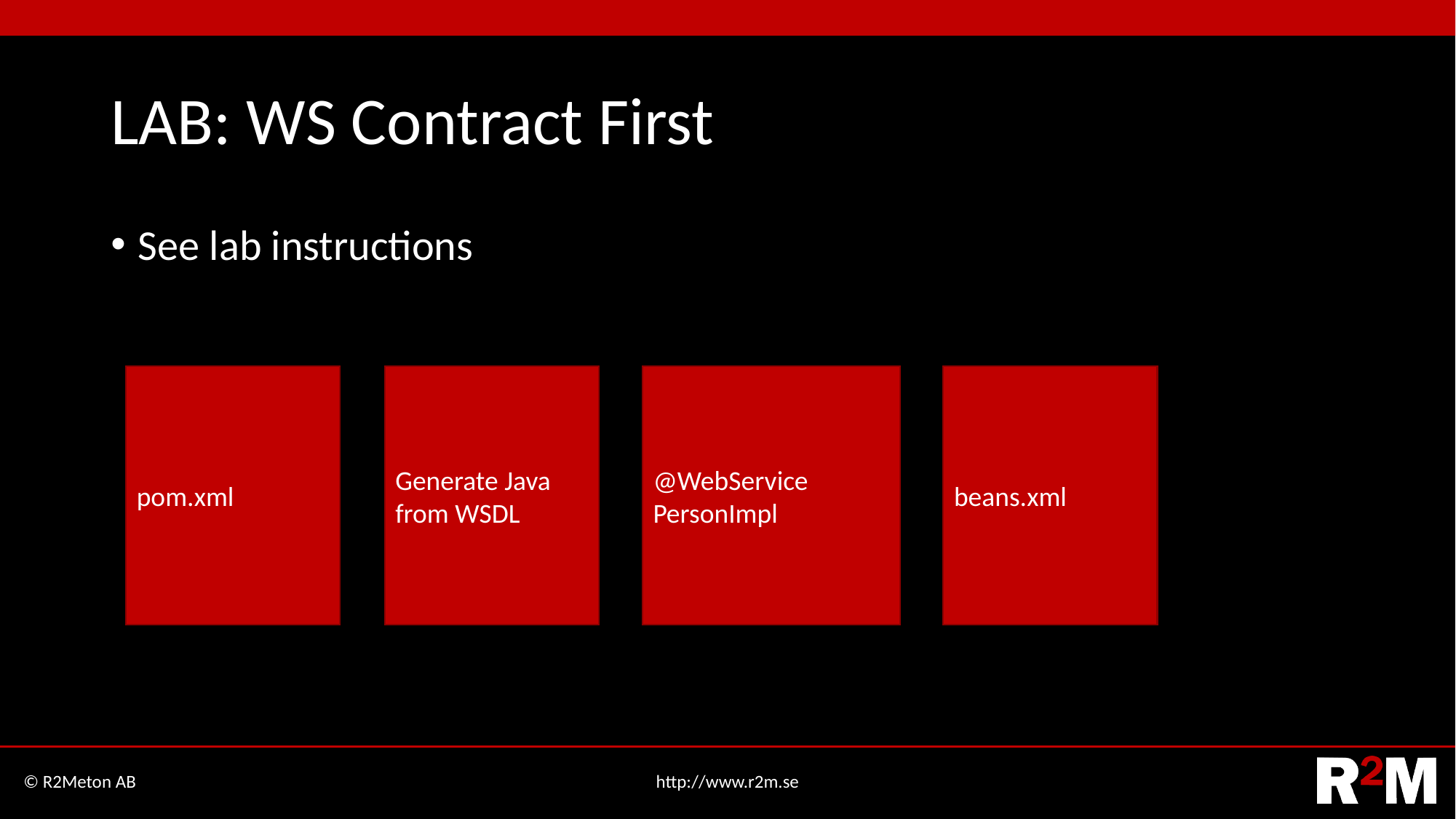

# LAB: WS Contract First
See lab instructions
pom.xml
Generate Java from WSDL
@WebService
PersonImpl
beans.xml
© R2Meton AB
http://www.r2m.se